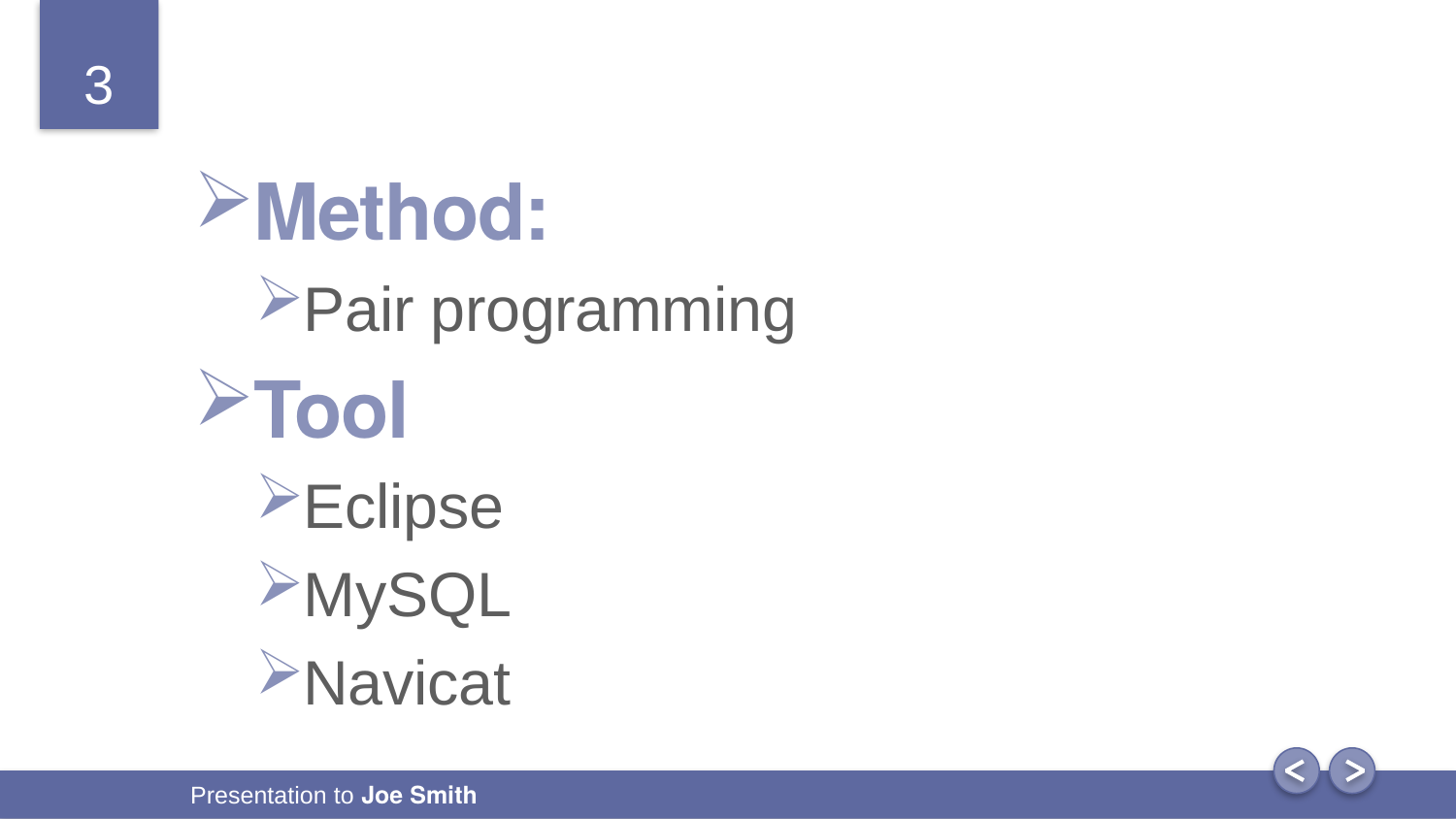

#
Method:
Pair programming
Tool
Eclipse
MySQL
Navicat